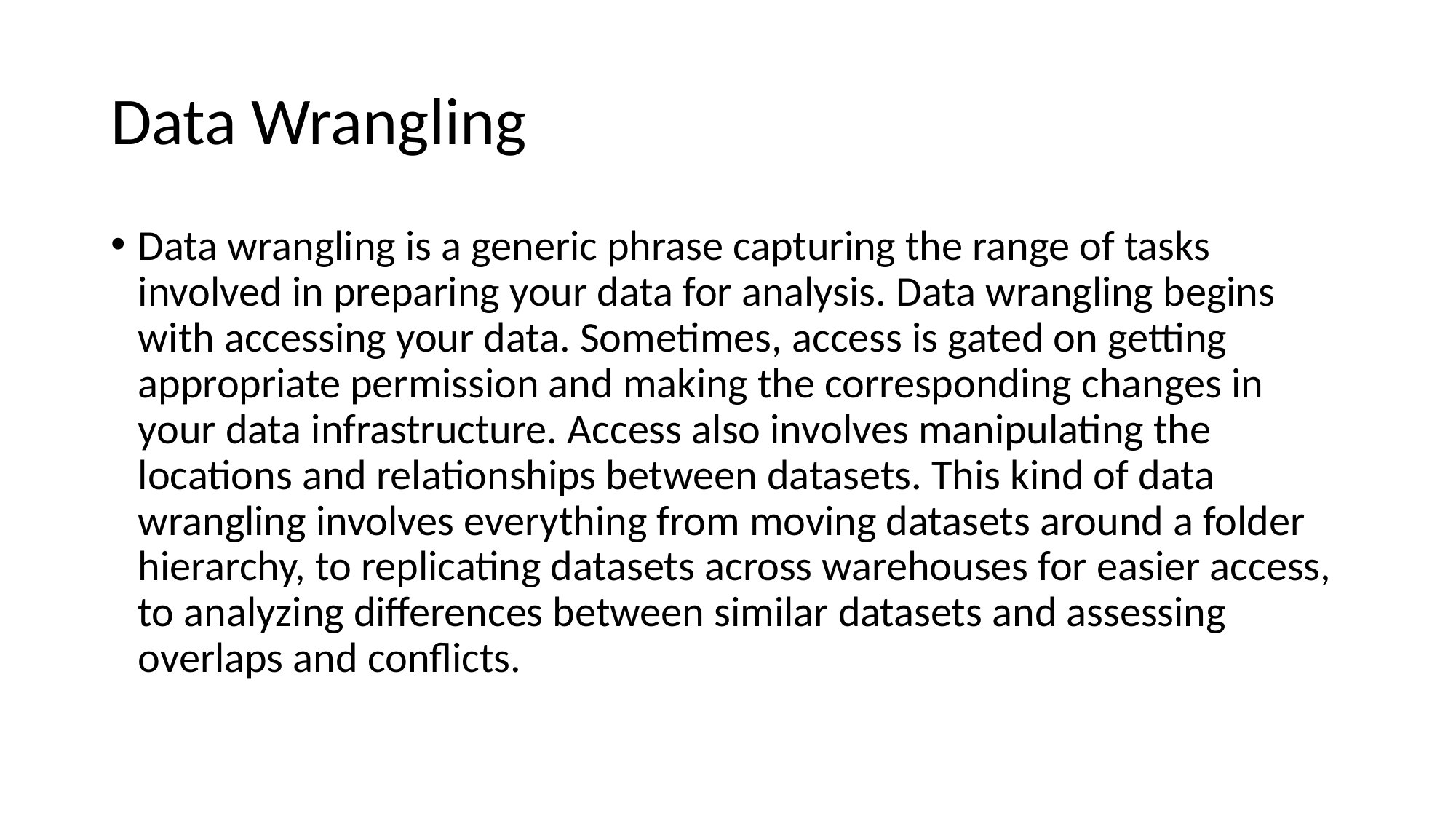

# Data Wrangling
Data wrangling is a generic phrase capturing the range of tasks involved in preparing your data for analysis. Data wrangling begins with accessing your data. Sometimes, access is gated on getting appropriate permission and making the corresponding changes in your data infrastructure. Access also involves manipulating the locations and relationships between datasets. This kind of data wrangling involves everything from moving datasets around a folder hierarchy, to replicating datasets across warehouses for easier access, to analyzing differences between similar datasets and assessing overlaps and conflicts.